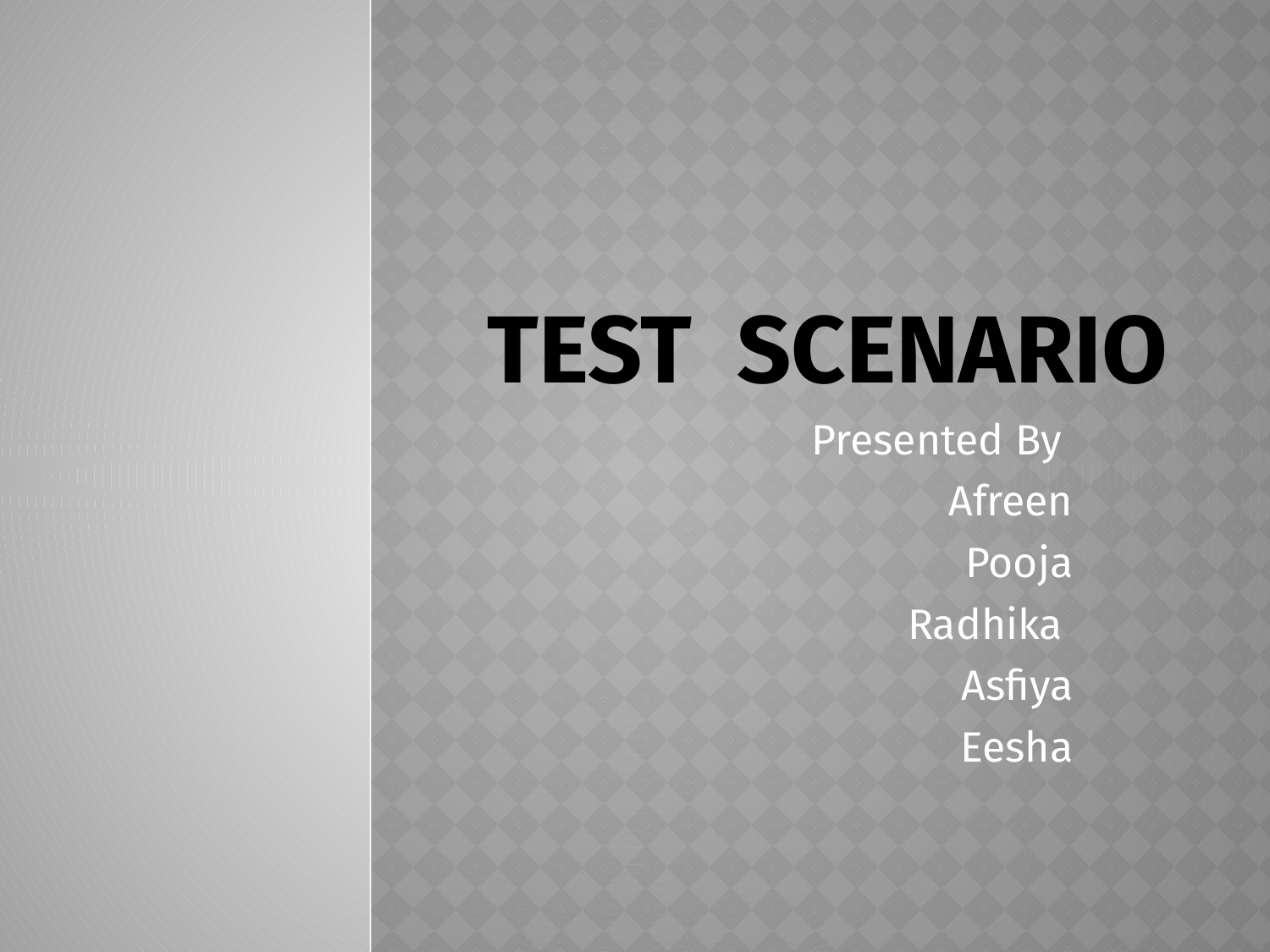

# Test  Scenario
Presented By
Afreen
Pooja
Radhika
Asfiya
Eesha